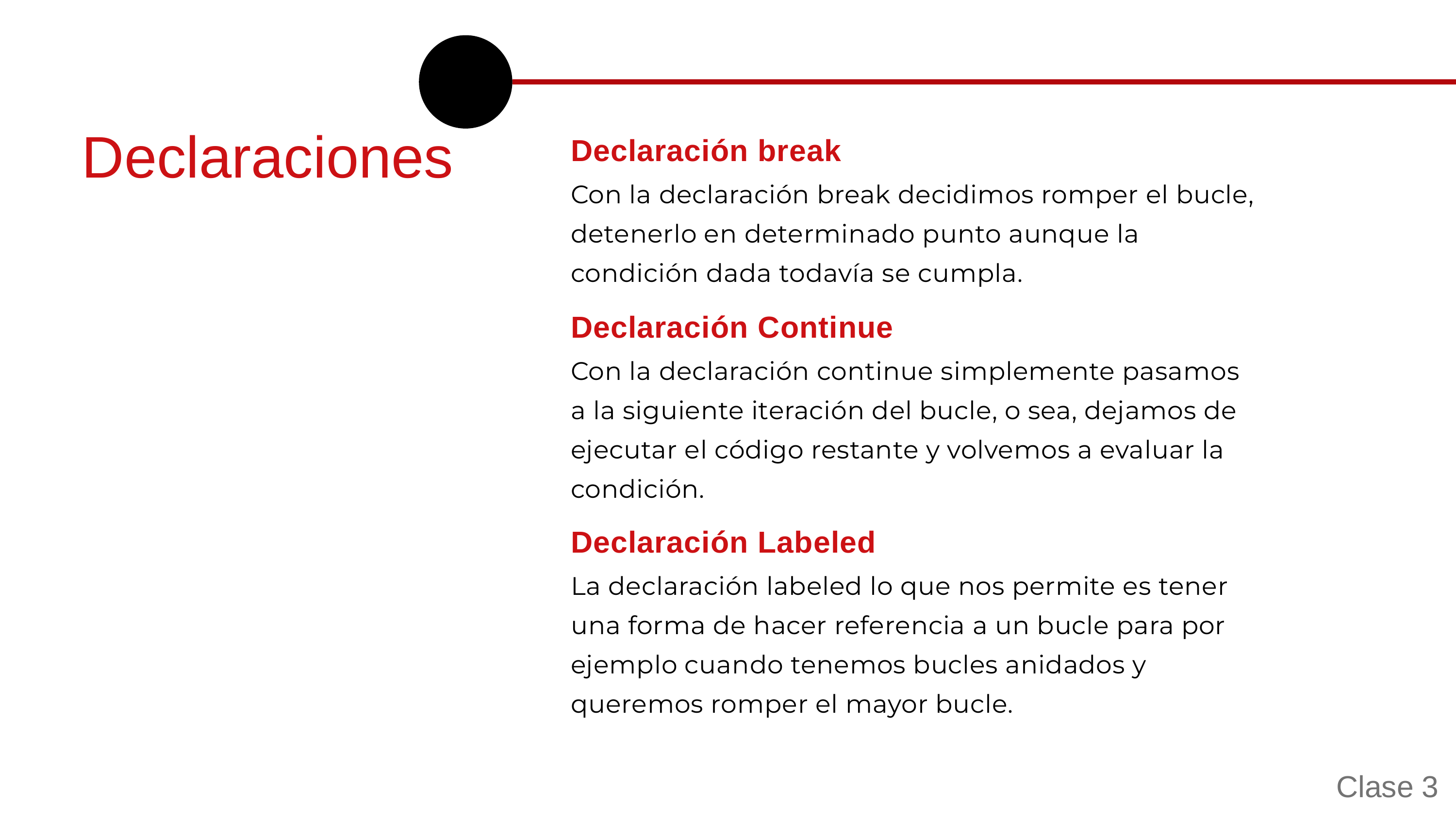

Declaración break
Declaraciones
Con la declaración break decidimos romper el bucle, detenerlo en determinado punto aunque la condición dada todavía se cumpla.
Declaración Continue
Con la declaración continue simplemente pasamos a la siguiente iteración del bucle, o sea, dejamos de ejecutar el código restante y volvemos a evaluar la condición.
Declaración Labeled
La declaración labeled lo que nos permite es tener una forma de hacer referencia a un bucle para por ejemplo cuando tenemos bucles anidados y queremos romper el mayor bucle.
Clase 3